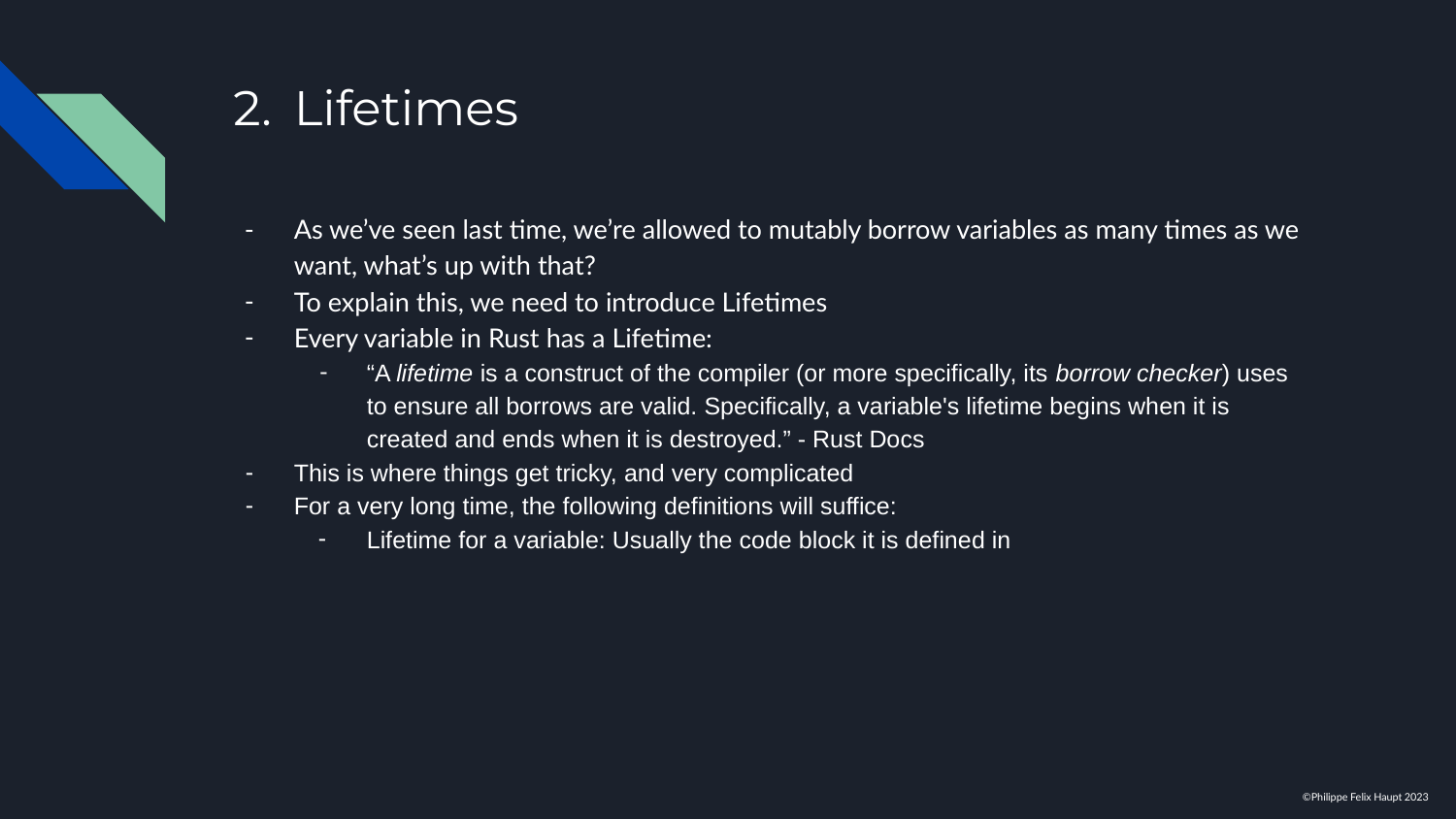

# Lifetimes
As we’ve seen last time, we’re allowed to mutably borrow variables as many times as we want, what’s up with that?
To explain this, we need to introduce Lifetimes
Every variable in Rust has a Lifetime:
“A lifetime is a construct of the compiler (or more specifically, its borrow checker) uses to ensure all borrows are valid. Specifically, a variable's lifetime begins when it is created and ends when it is destroyed.” - Rust Docs
This is where things get tricky, and very complicated
For a very long time, the following definitions will suffice:
Lifetime for a variable: Usually the code block it is defined in
©Philippe Felix Haupt 2023